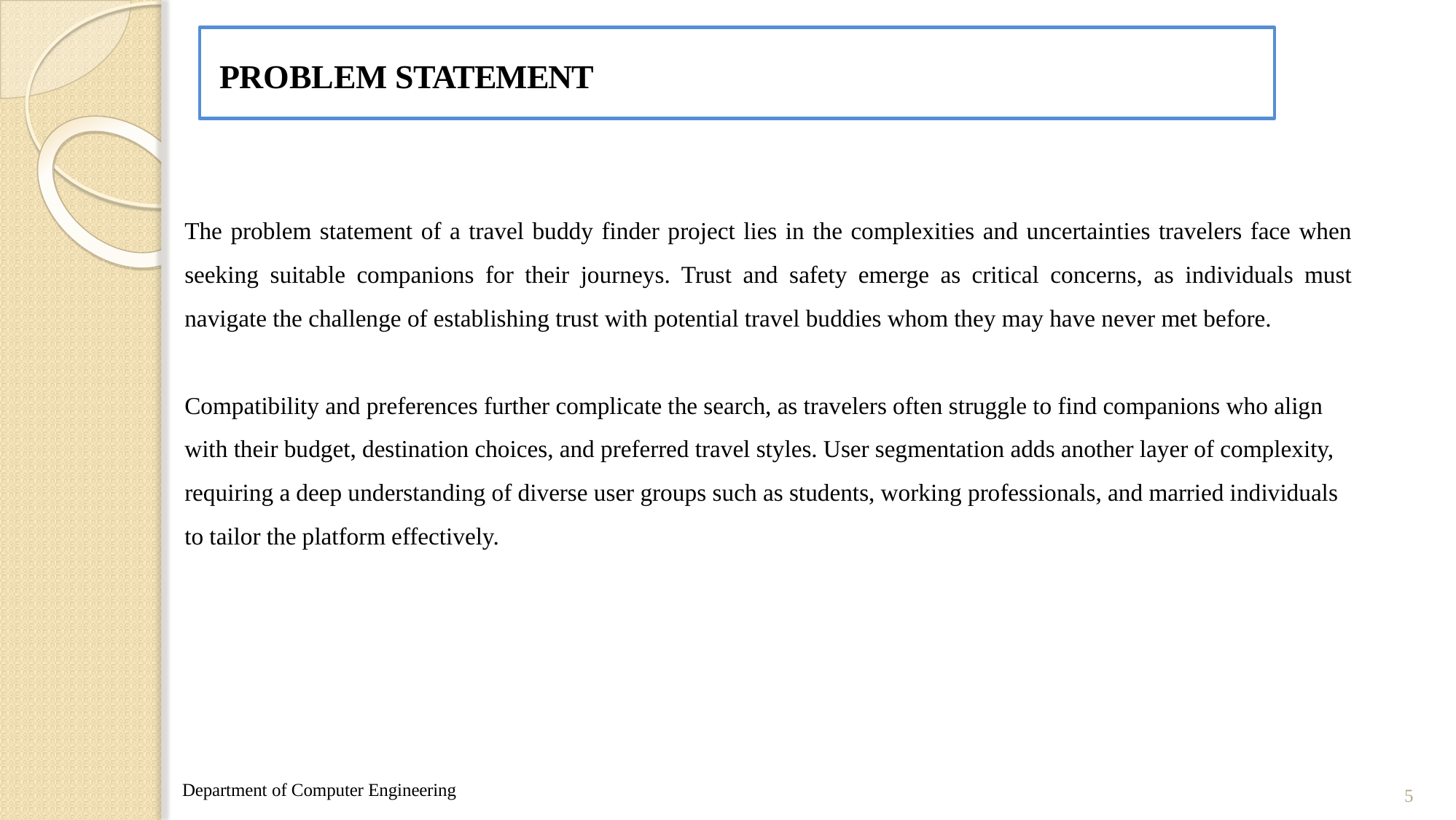

PROBLEM STATEMENT
The problem statement of a travel buddy finder project lies in the complexities and uncertainties travelers face when seeking suitable companions for their journeys. Trust and safety emerge as critical concerns, as individuals must navigate the challenge of establishing trust with potential travel buddies whom they may have never met before.

Compatibility and preferences further complicate the search, as travelers often struggle to find companions who align with their budget, destination choices, and preferred travel styles. User segmentation adds another layer of complexity, requiring a deep understanding of diverse user groups such as students, working professionals, and married individuals to tailor the platform effectively.

Department of Computer Engineering
5